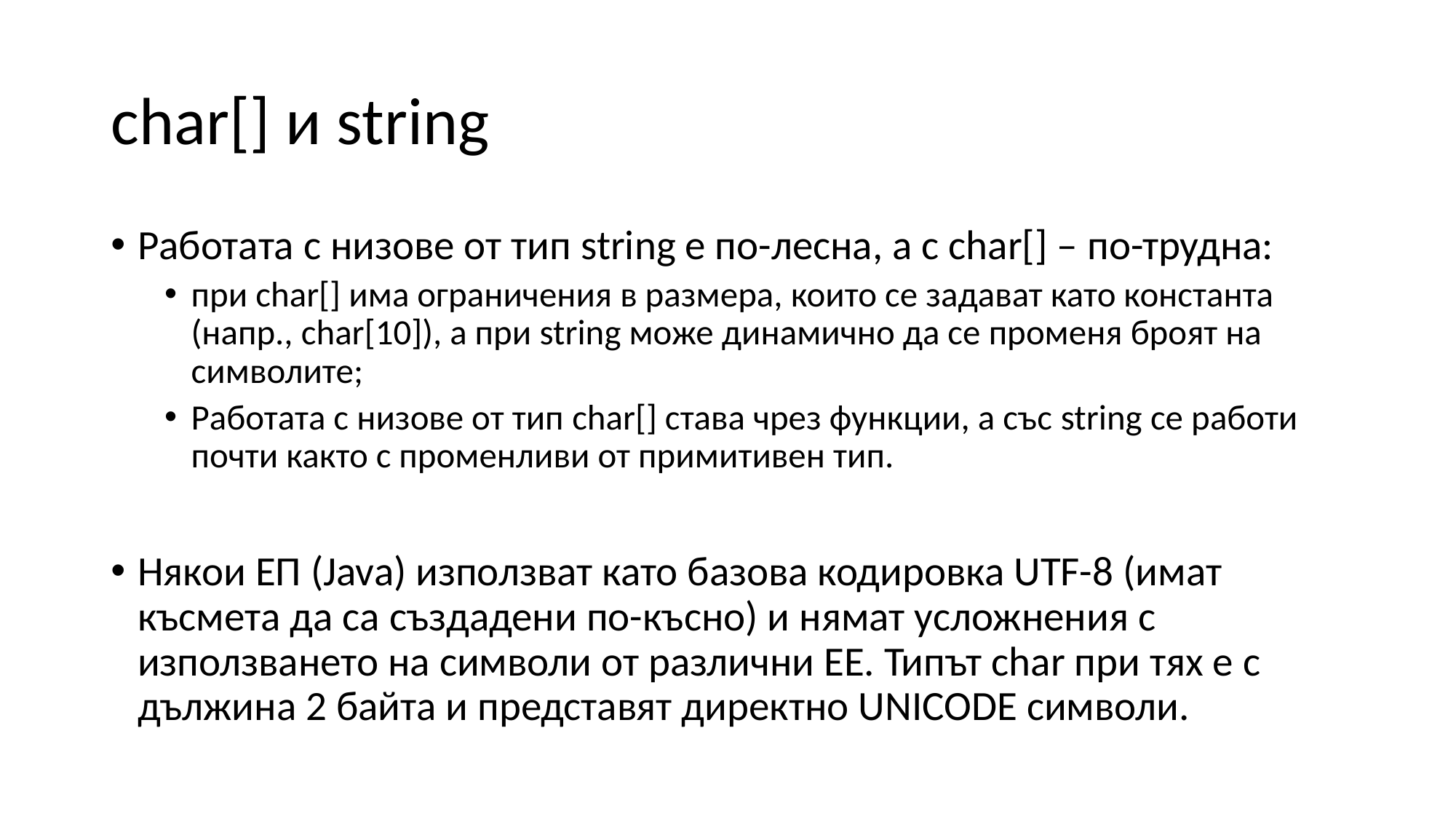

# char[] и string
Работата с низове от тип string е по-лесна, а с char[] – по-трудна:
при char[] има ограничения в размера, които се задават като константа (напр., char[10]), а при string може динамично да се променя броят на символите;
Работата с низове от тип char[] става чрез функции, а със string се работи почти както с променливи от примитивен тип.

Някои ЕП (Java) използват като базова кодировка UTF-8 (имат късмета да са създадени по-късно) и нямат усложнения с използването на символи от различни ЕЕ. Типът char при тях е с дължина 2 байта и представят директно UNICODE символи.